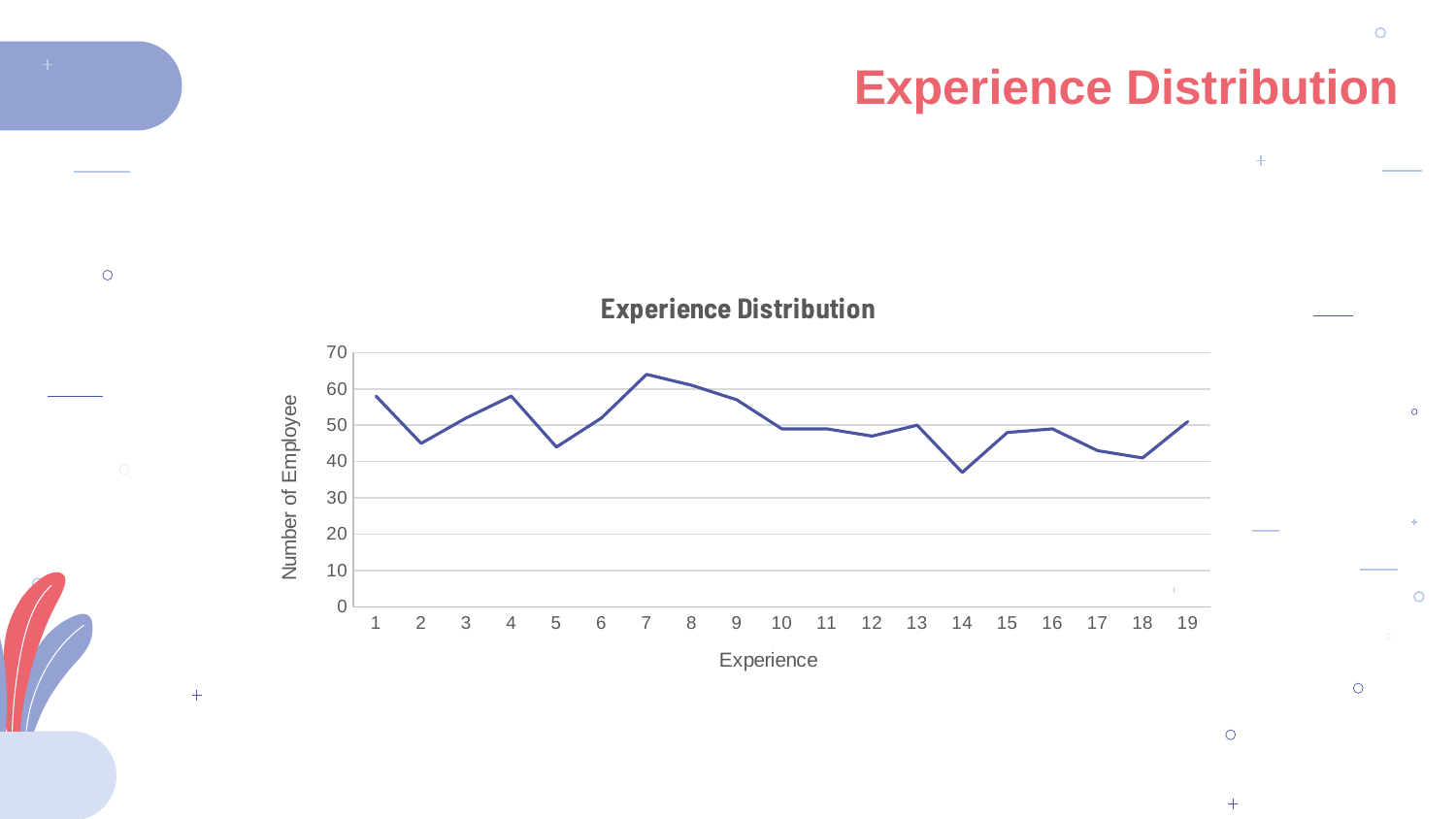

# Experience Distribution

### Chart: Experience Distribution

| Category | Employee_Count |
|---|---|
| 1 | 58.0 |
| 2 | 45.0 |
| 3 | 52.0 |
| 4 | 58.0 |
| 5 | 44.0 |
| 6 | 52.0 |
| 7 | 64.0 |
| 8 | 61.0 |
| 9 | 57.0 |
| 10 | 49.0 |
| 11 | 49.0 |
| 12 | 47.0 |
| 13 | 50.0 |
| 14 | 37.0 |
| 15 | 48.0 |
| 16 | 49.0 |
| 17 | 43.0 |
| 18 | 41.0 |
| 19 | 51.0 |